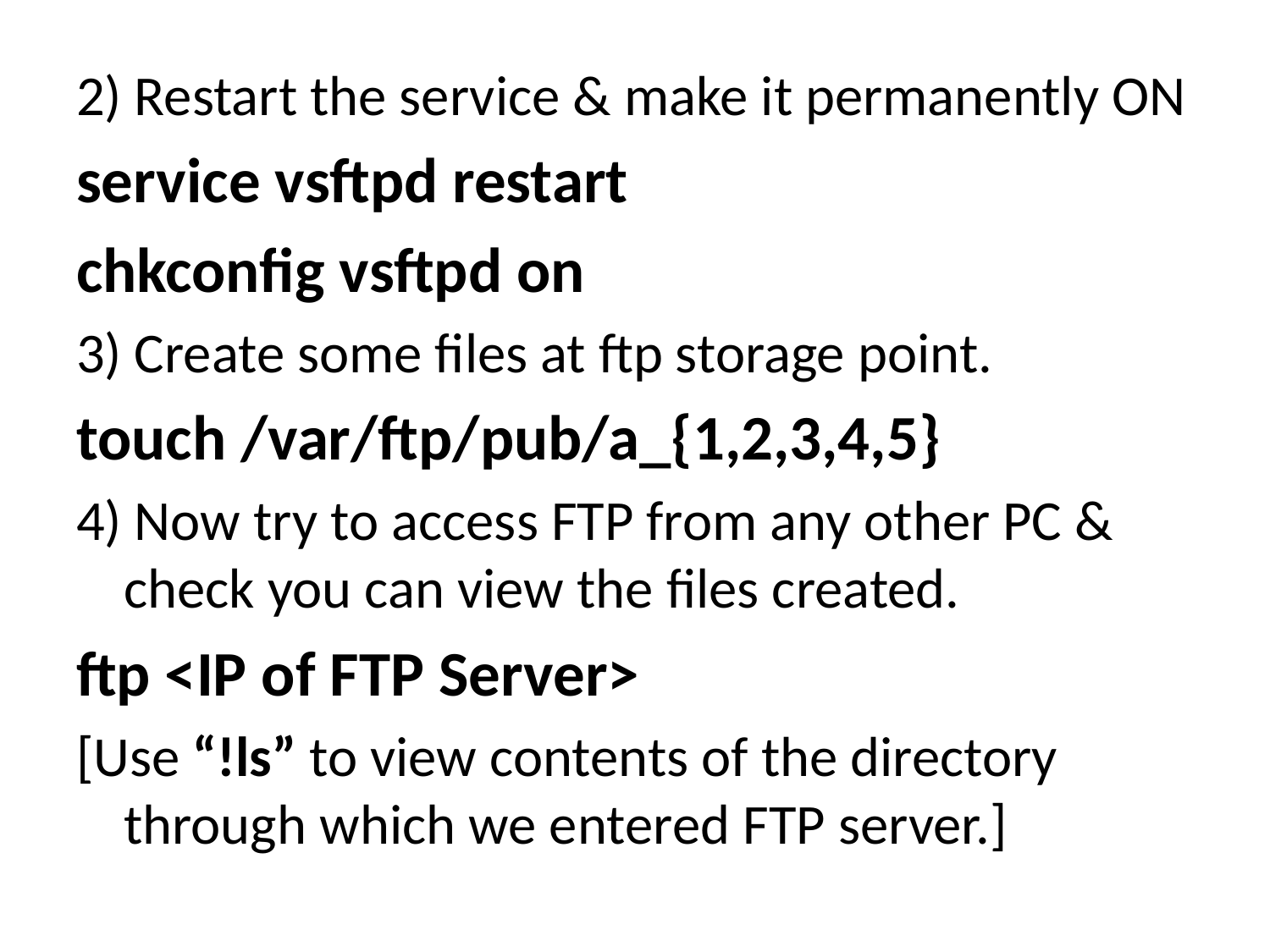

2) Restart the service & make it permanently ON
service vsftpd restart
chkconfig vsftpd on
3) Create some files at ftp storage point.
touch /var/ftp/pub/a_{1,2,3,4,5}
4) Now try to access FTP from any other PC & check you can view the files created.
ftp <IP of FTP Server>
[Use “!ls” to view contents of the directory through which we entered FTP server.]